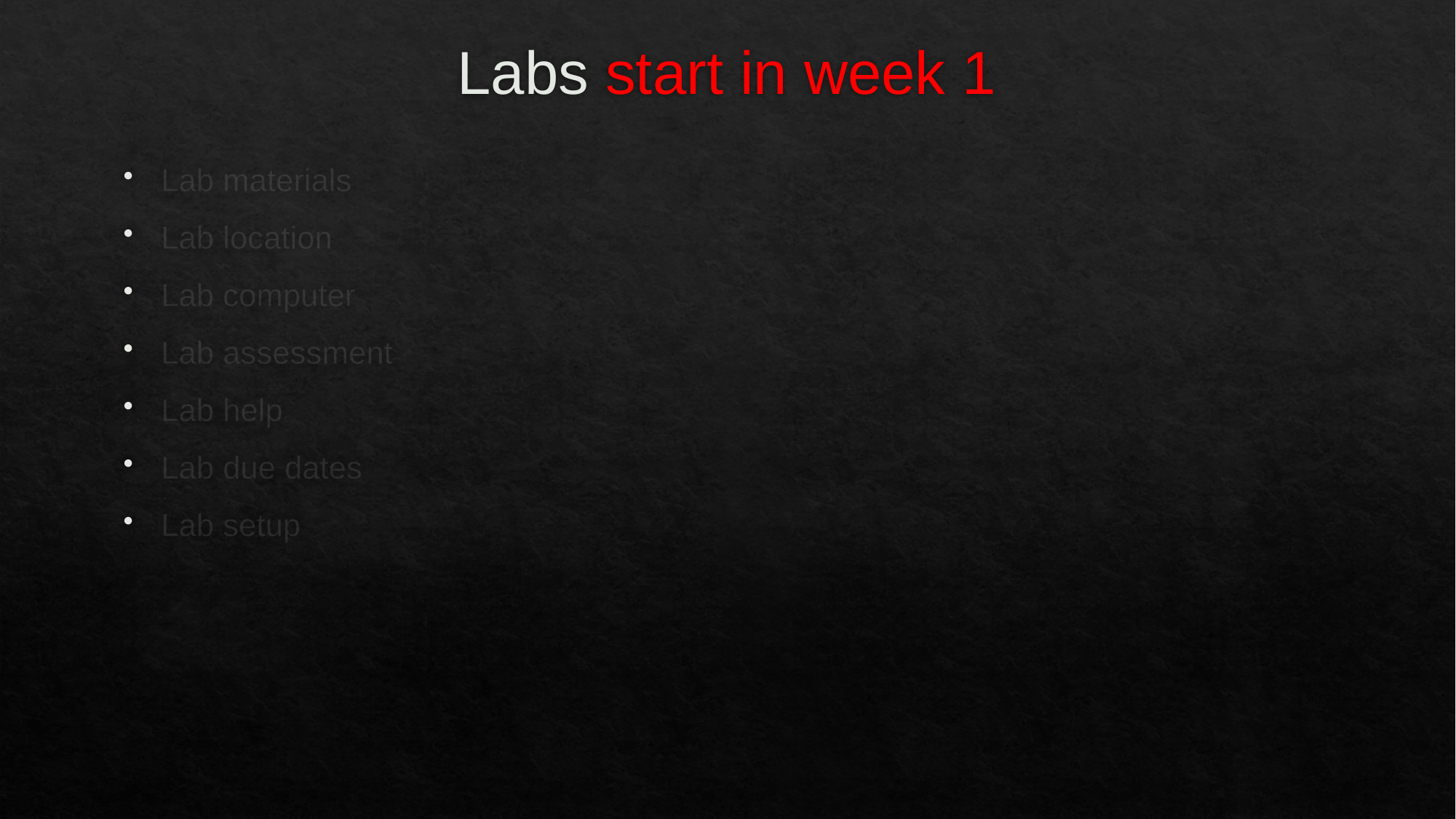

# Labs start in week 1
Lab materials
Lab location
Lab computer
Lab assessment
Lab help
Lab due dates
Lab setup